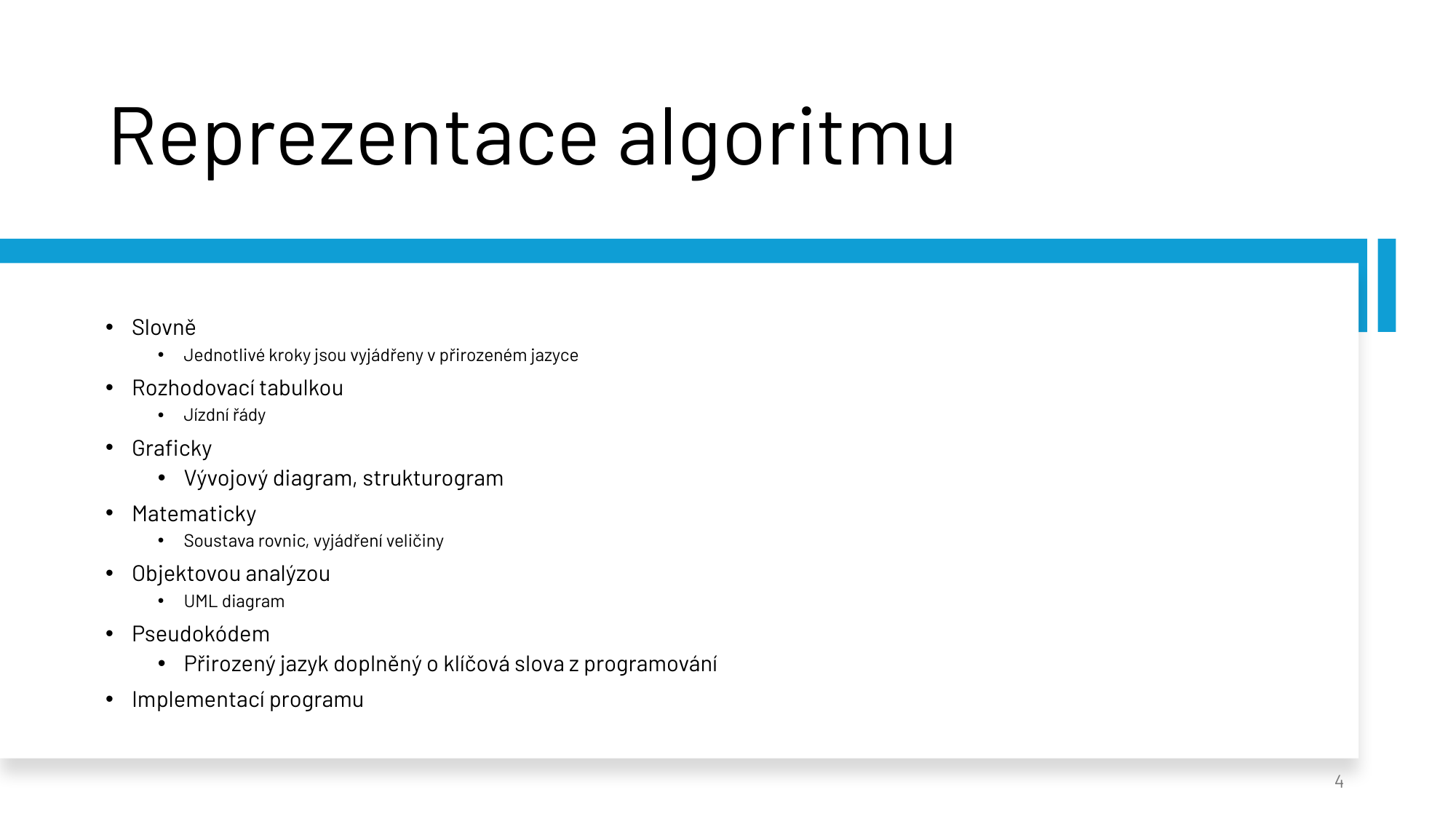

# Reprezentace algoritmu

Slovně
Jednotlivé kroky jsou vyjádřeny v přirozeném jazyce
Rozhodovací tabulkou
Jízdní řády
Graficky
Vývojový diagram, strukturogram
Matematicky
Soustava rovnic, vyjádření veličiny
Objektovou analýzou
UML diagram
Pseudokódem
Přirozený jazyk doplněný o klíčová slova z programování
Implementací programu

4